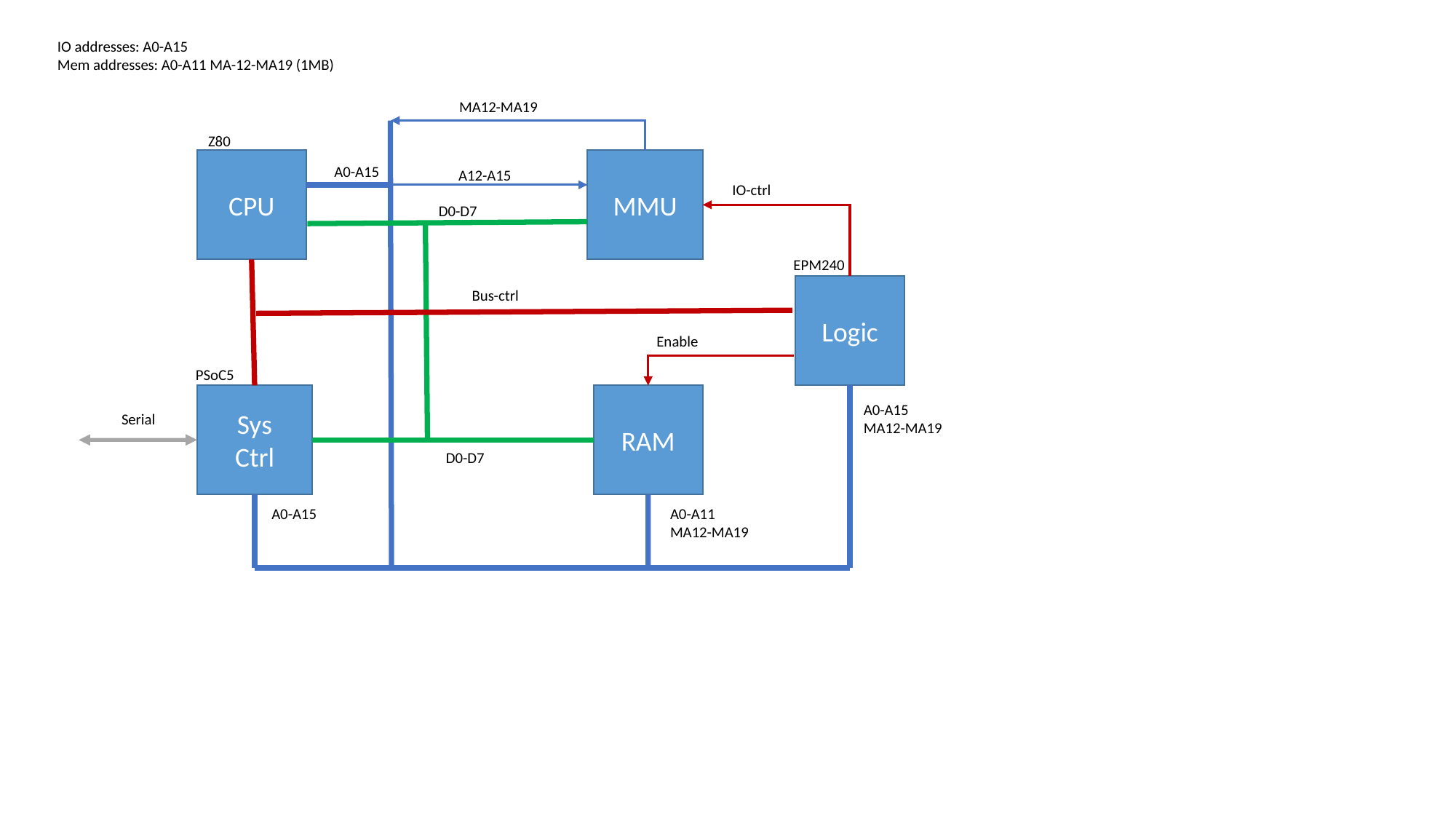

IO addresses: A0-A15
Mem addresses: A0-A11 MA-12-MA19 (1MB)
MA12-MA19
Z80
CPU
MMU
A0-A15
A12-A15
IO-ctrl
D0-D7
EPM240
Logic
Bus-ctrl
Enable
PSoC5
Sys
Ctrl
RAM
A0-A15
MA12-MA19
Serial
D0-D7
A0-A11
MA12-MA19
A0-A15